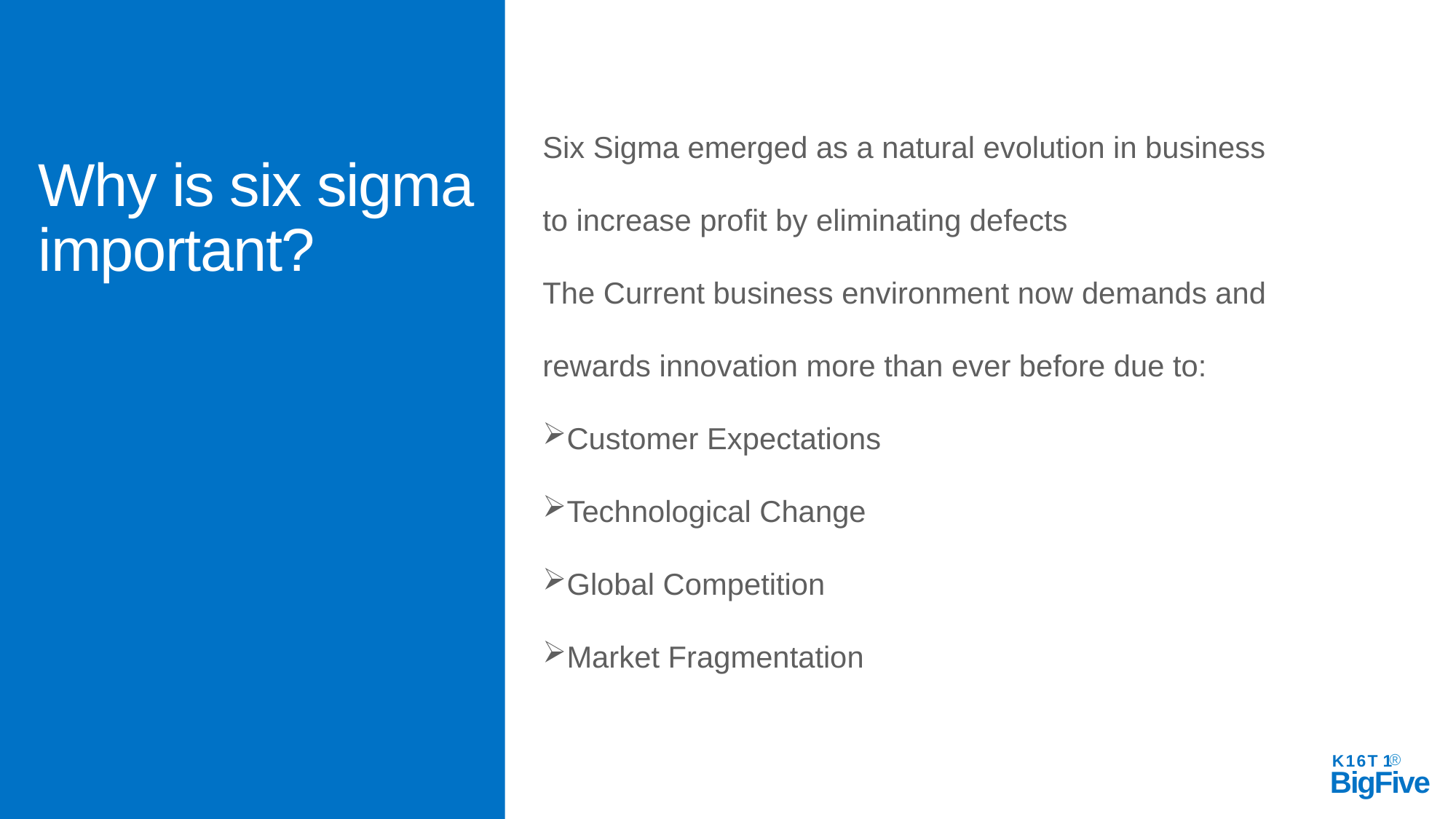

Six Sigma emerged as a natural evolution in business to increase profit by eliminating defects
The Current business environment now demands and rewards innovation more than ever before due to:
Customer Expectations
Technological Change
Global Competition
Market Fragmentation
Why is six sigma important?